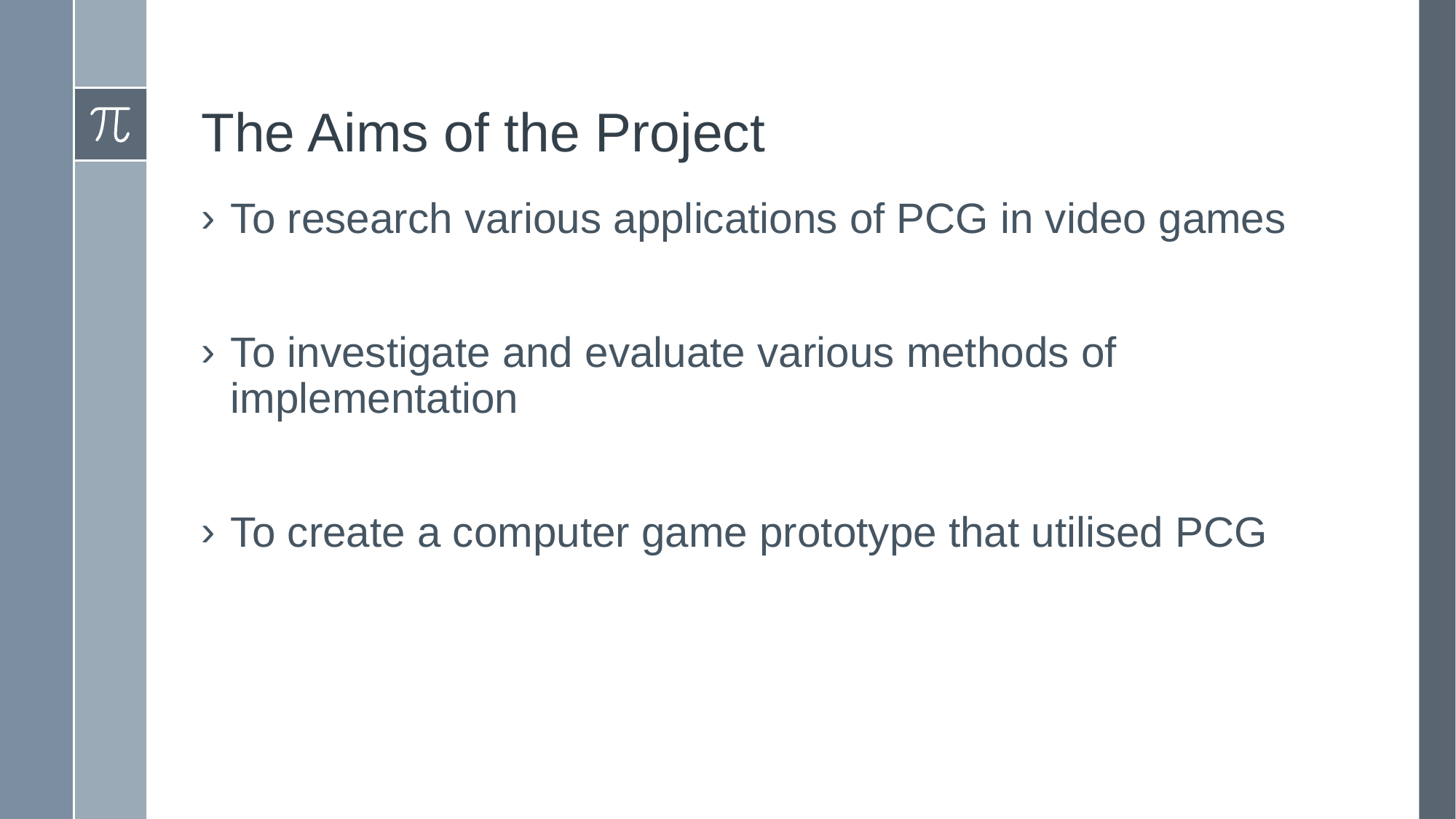

# The Aims of the Project
To research various applications of PCG in video games

To investigate and evaluate various methods of implementation

To create a computer game prototype that utilised PCG